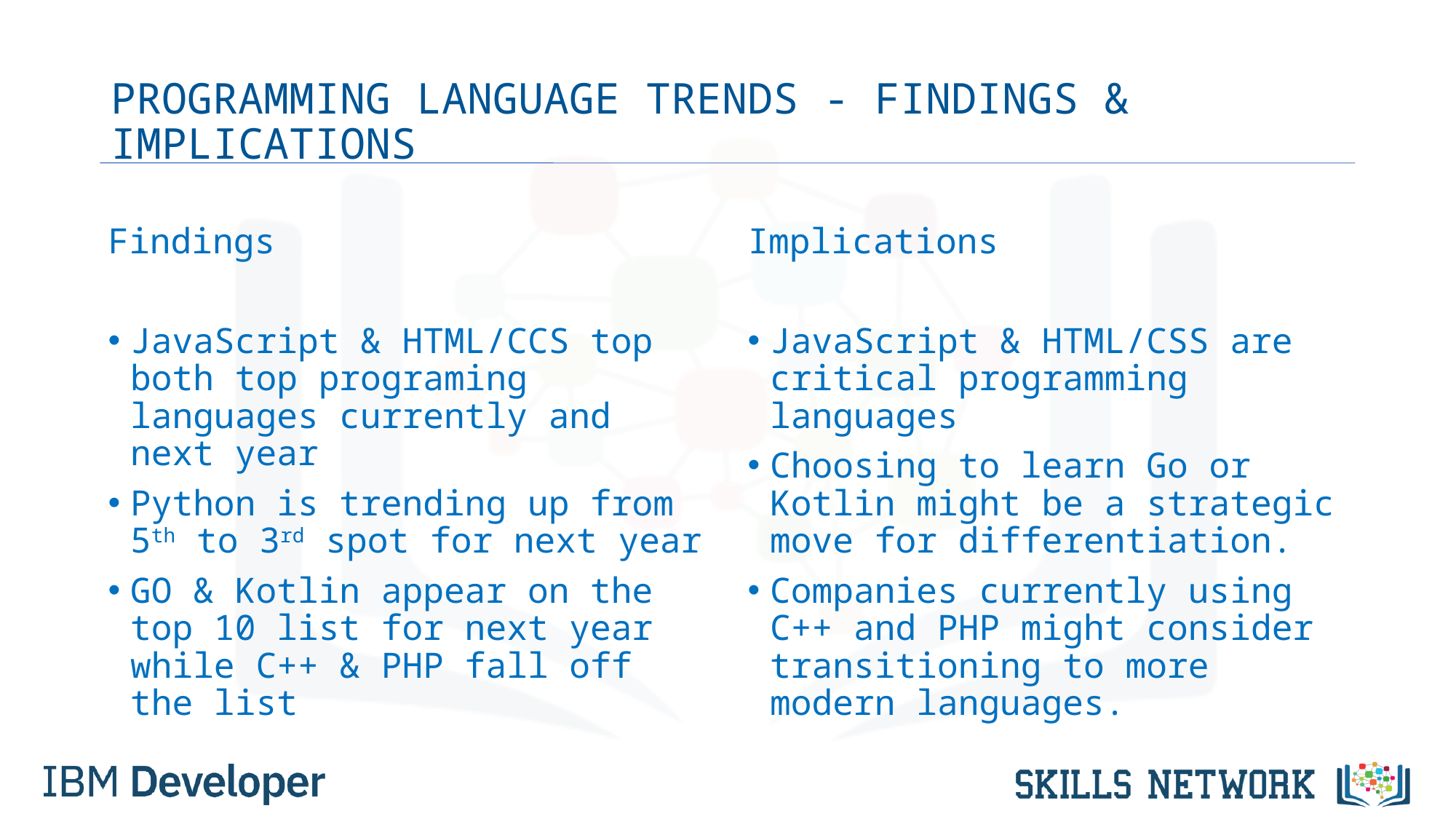

# PROGRAMMING LANGUAGE TRENDS - FINDINGS & IMPLICATIONS
Findings

JavaScript & HTML/CCS top both top programing languages currently and next year
Python is trending up from 5th to 3rd spot for next year
GO & Kotlin appear on the top 10 list for next year while C++ & PHP fall off the list
Implications

JavaScript & HTML/CSS are critical programming languages
Choosing to learn Go or Kotlin might be a strategic move for differentiation.
Companies currently using C++ and PHP might consider transitioning to more modern languages.